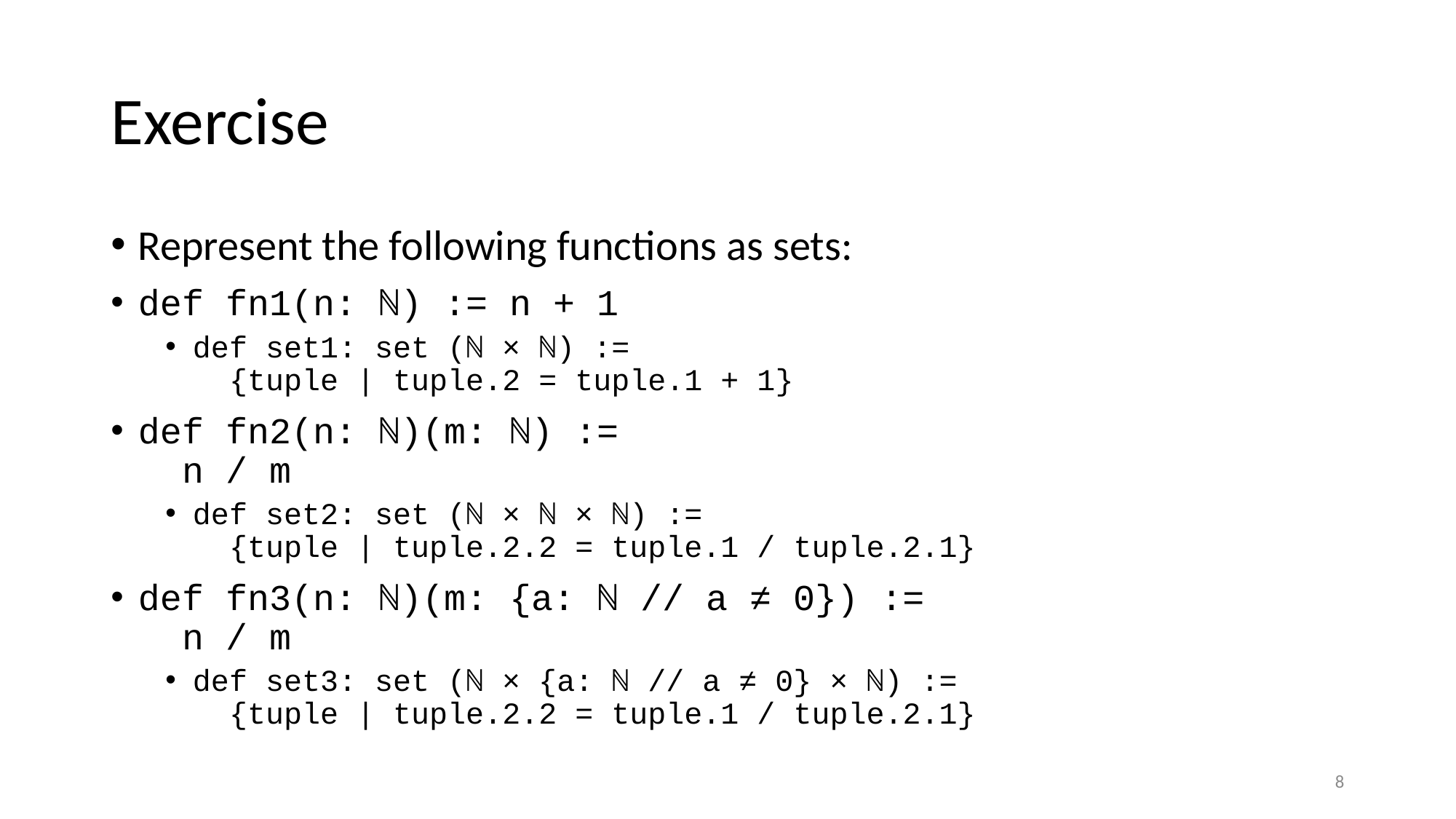

# Exercise
Represent the following functions as sets:
def fn1(n: ℕ) := n + 1
def set1: set (ℕ × ℕ) :=
  {tuple | tuple.2 = tuple.1 + 1}
def fn2(n: ℕ)(m: ℕ) :=
  n / m
def set2: set (ℕ × ℕ × ℕ) :=
  {tuple | tuple.2.2 = tuple.1 / tuple.2.1}
def fn3(n: ℕ)(m: {a: ℕ // a ≠ 0}) :=
  n / m
def set3: set (ℕ × {a: ℕ // a ≠ 0} × ℕ) :=
  {tuple | tuple.2.2 = tuple.1 / tuple.2.1}

8